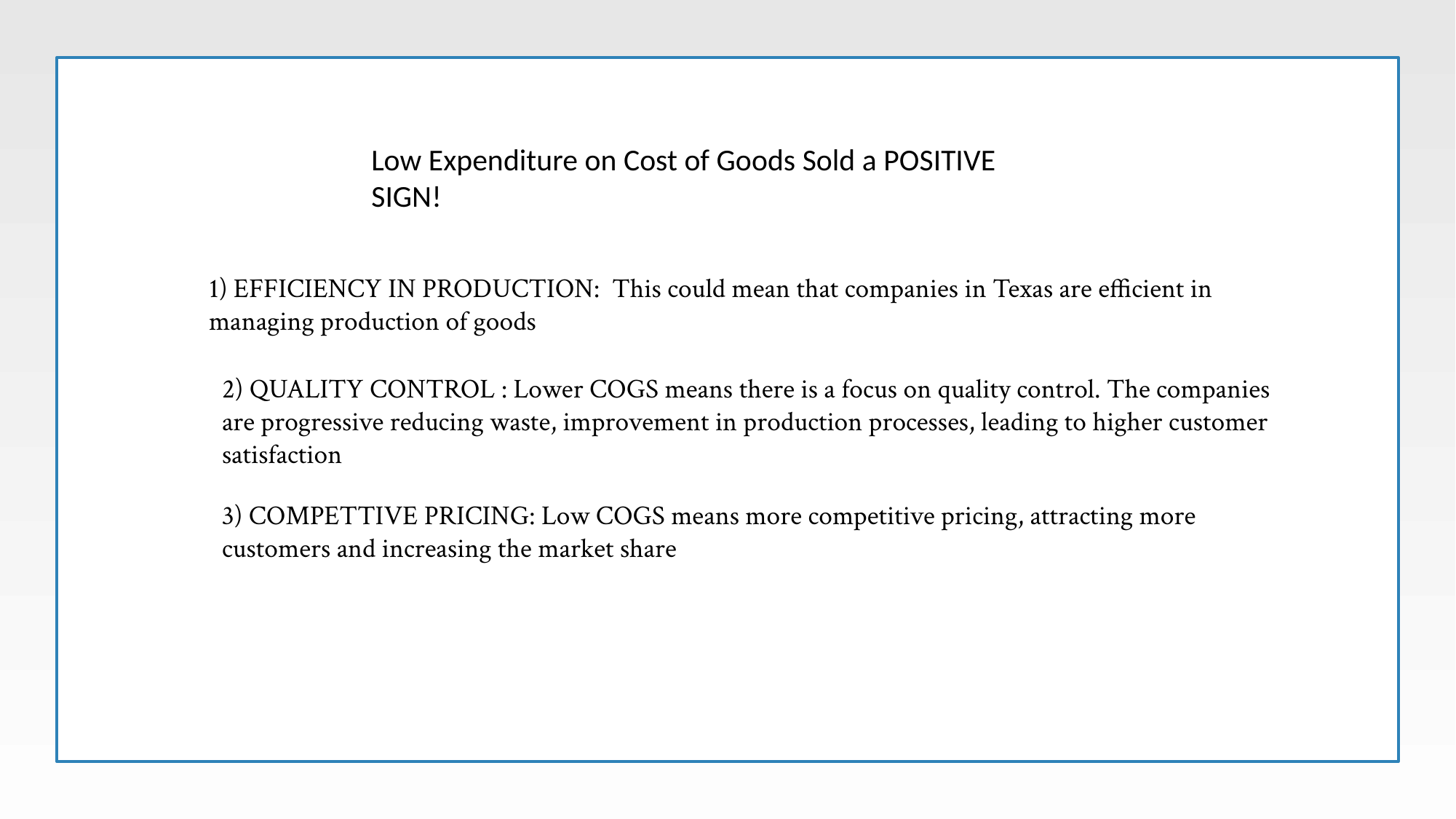

Low Expenditure on Cost of Goods Sold a POSITIVE SIGN!
1) EFFICIENCY IN PRODUCTION:  This could mean that companies in Texas are efficient in managing production of goods
2) QUALITY CONTROL : Lower COGS means there is a focus on quality control. The companies are progressive reducing waste, improvement in production processes, leading to higher customer satisfaction
3) COMPETTIVE PRICING: Low COGS means more competitive pricing, attracting more customers and increasing the market share